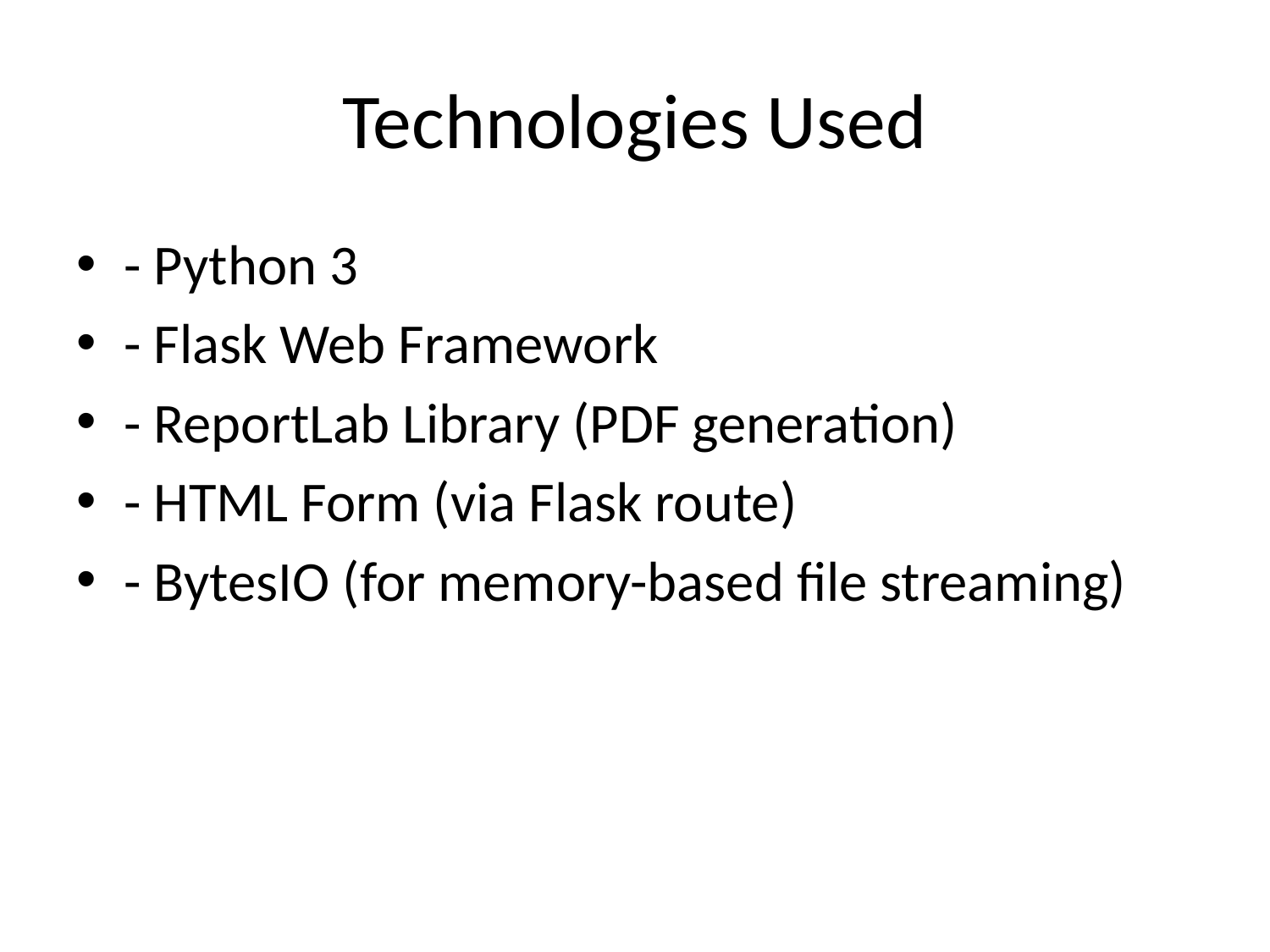

# Technologies Used
- Python 3
- Flask Web Framework
- ReportLab Library (PDF generation)
- HTML Form (via Flask route)
- BytesIO (for memory-based file streaming)